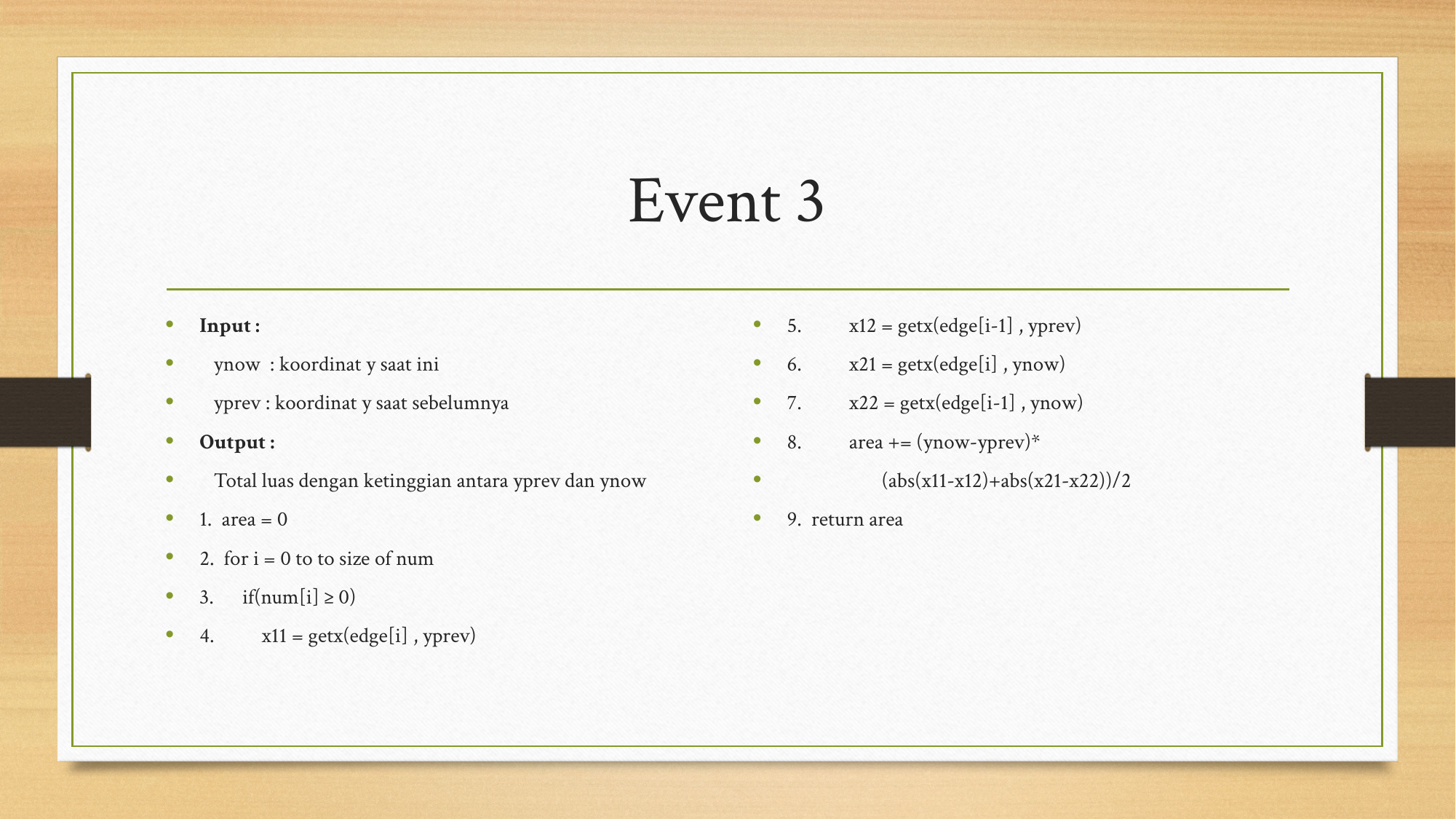

# Event 3
Input :
   ynow  : koordinat y saat ini
   yprev : koordinat y saat sebelumnya
Output :
   Total luas dengan ketinggian antara yprev dan ynow
1.  area = 0
2.  for i = 0 to to size of num
3.      if(num[i] ≥ 0)
4.          x11 = getx(edge[i] , yprev)
5.          x12 = getx(edge[i-1] , yprev)
6.          x21 = getx(edge[i] , ynow)
7.          x22 = getx(edge[i-1] , ynow)
8.          area += (ynow-yprev)*
                    (abs(x11-x12)+abs(x21-x22))/2
9.  return area